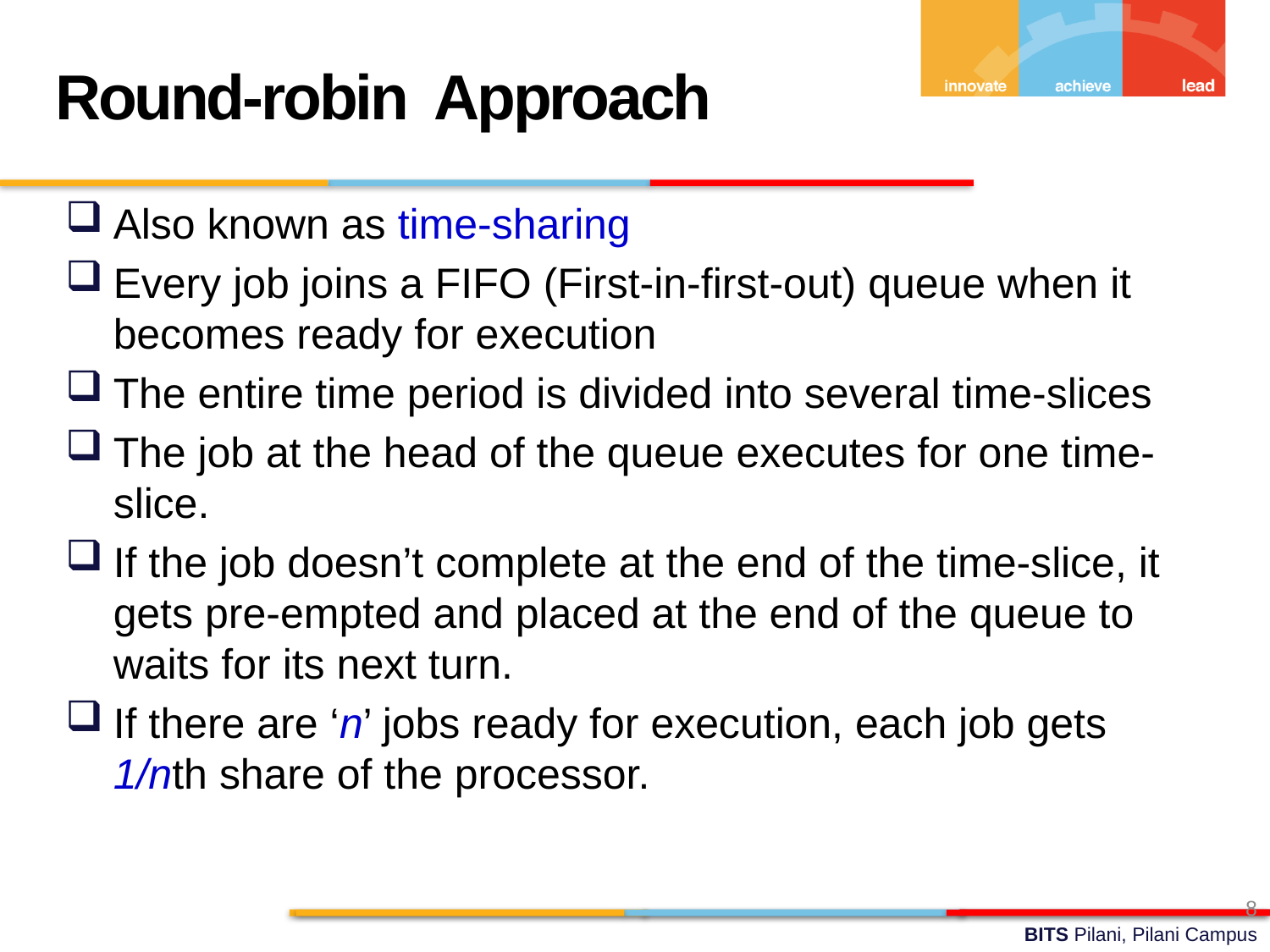

Round-robin  Approach
Also known as time-sharing
Every job joins a FIFO (First-in-first-out) queue when it becomes ready for execution
The entire time period is divided into several time-slices
The job at the head of the queue executes for one time-slice.
If the job doesn’t complete at the end of the time-slice, it gets pre-empted and placed at the end of the queue to waits for its next turn.
If there are ‘n’ jobs ready for execution, each job gets 1/nth share of the processor.
8